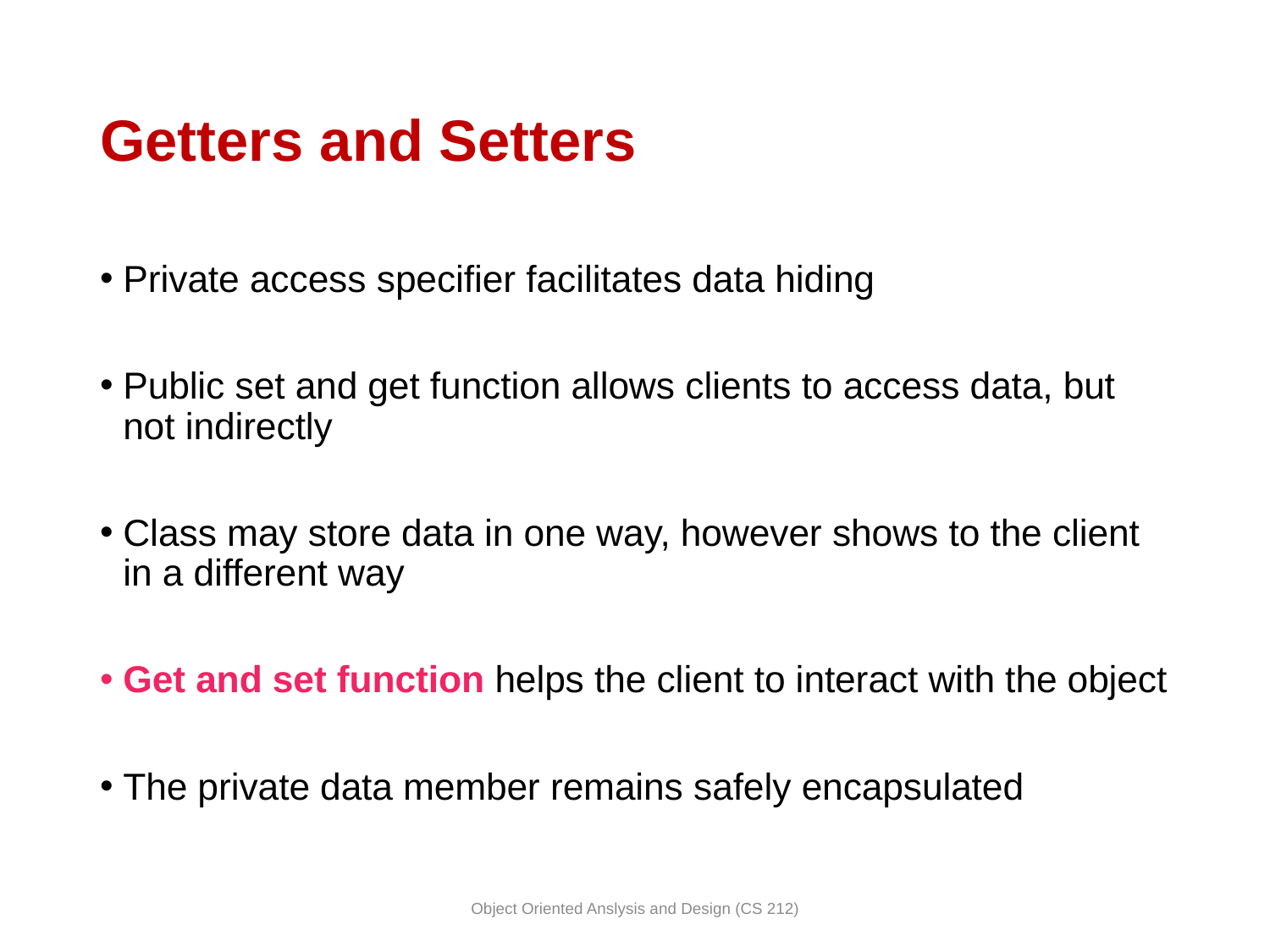

# Getters and Setters
Private access specifier facilitates data hiding

Public set and get function allows clients to access data, but not indirectly

Class may store data in one way, however shows to the client in a different way

Get and set function helps the client to interact with the object

The private data member remains safely encapsulated

Object Oriented Anslysis and Design (CS 212)